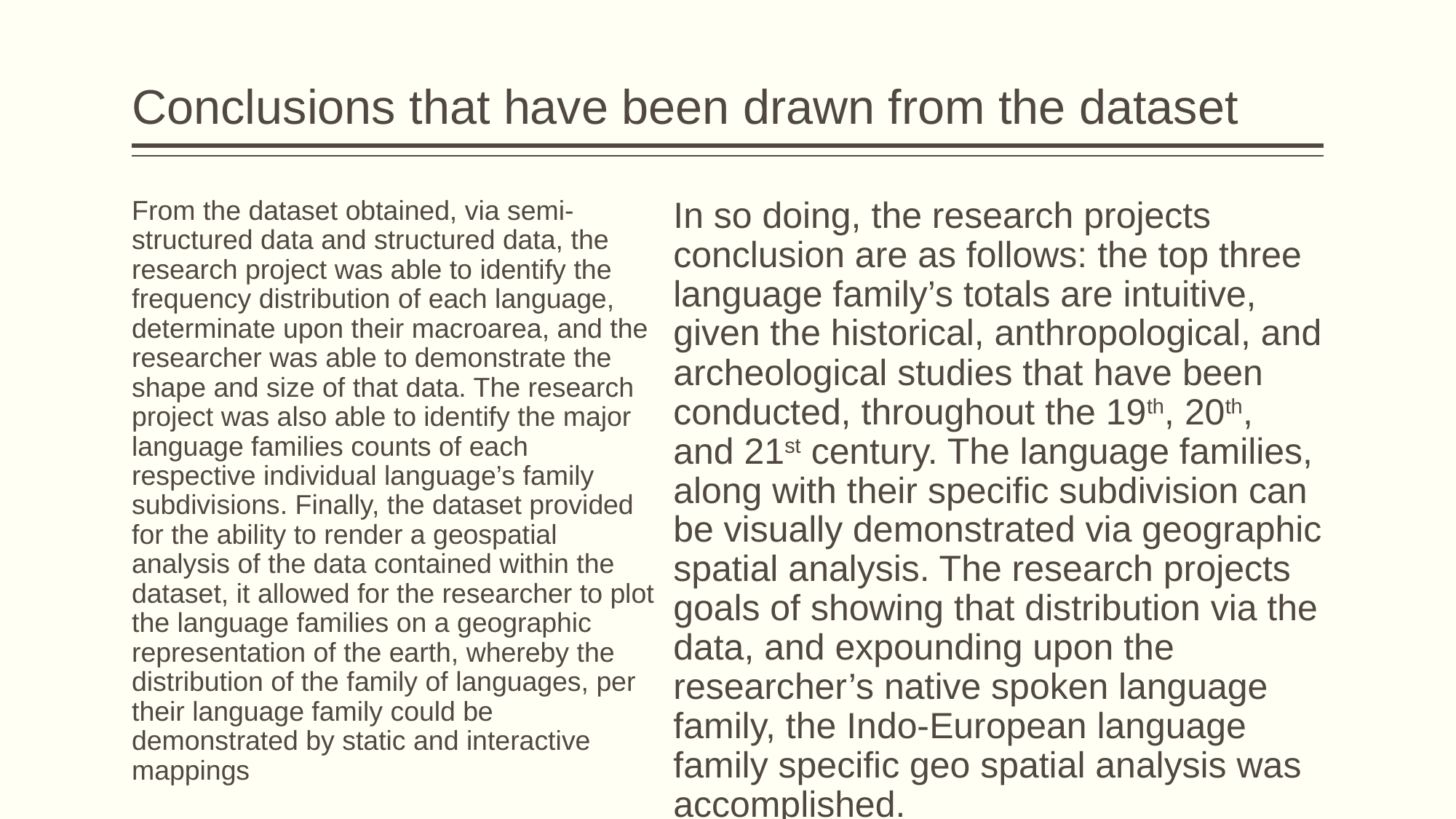

# Conclusions that have been drawn from the dataset
In so doing, the research projects conclusion are as follows: the top three language family’s totals are intuitive, given the historical, anthropological, and archeological studies that have been conducted, throughout the 19th, 20th, and 21st century. The language families, along with their specific subdivision can be visually demonstrated via geographic spatial analysis. The research projects goals of showing that distribution via the data, and expounding upon the researcher’s native spoken language family, the Indo-European language family specific geo spatial analysis was accomplished.

From the dataset obtained, via semi-structured data and structured data, the research project was able to identify the frequency distribution of each language, determinate upon their macroarea, and the researcher was able to demonstrate the shape and size of that data. The research project was also able to identify the major language families counts of each respective individual language’s family subdivisions. Finally, the dataset provided for the ability to render a geospatial analysis of the data contained within the dataset, it allowed for the researcher to plot the language families on a geographic representation of the earth, whereby the distribution of the family of languages, per their language family could be demonstrated by static and interactive mappings